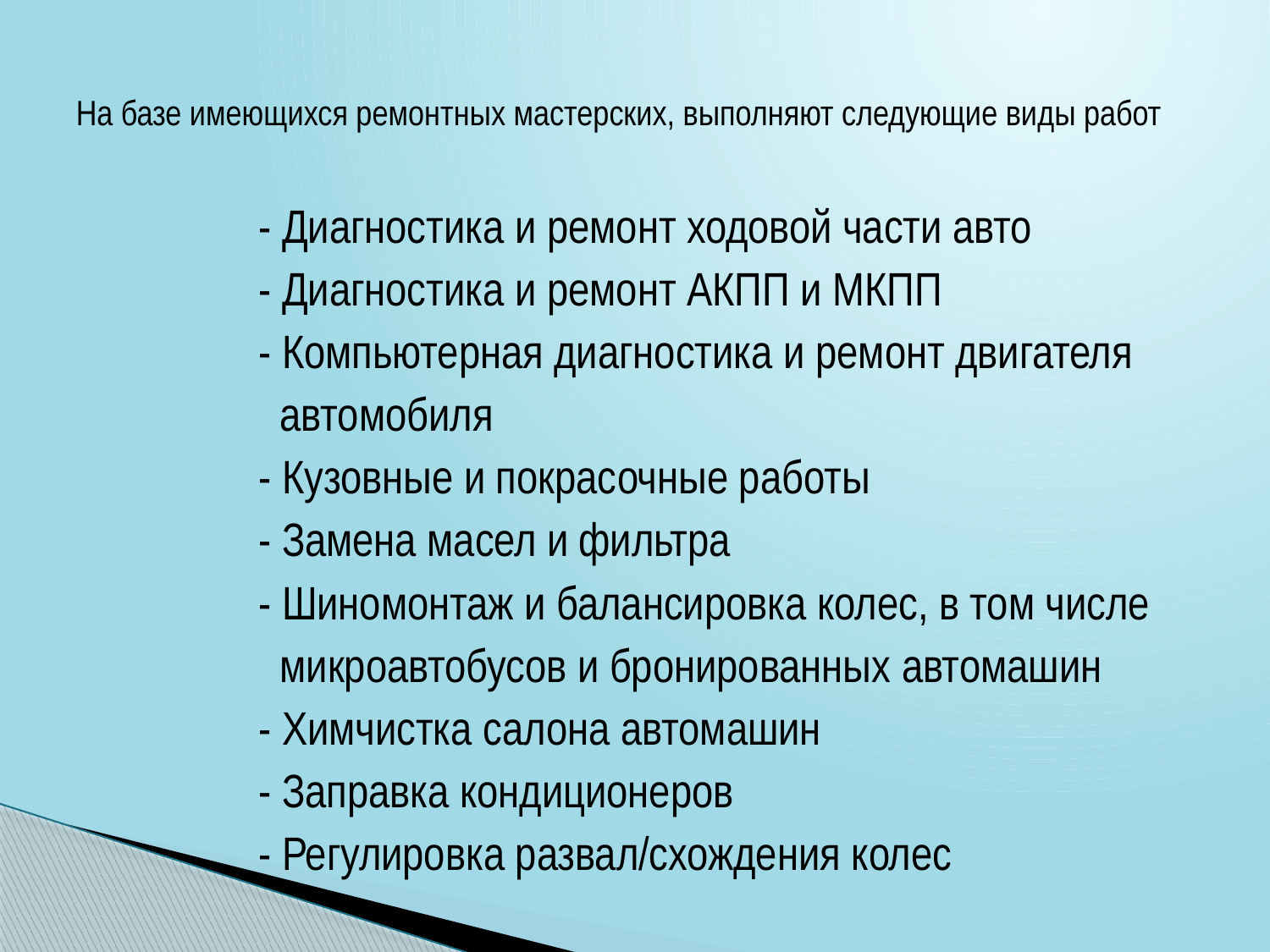

# На базе имеющихся ремонтных мастерских, выполняют следующие виды работ

- Диагностика и ремонт ходовой части авто
- Диагностика и ремонт АКПП и МКПП
- Компьютерная диагностика и ремонт двигателя
  автомобиля
- Кузовные и покрасочные работы
- Замена масел и фильтра
- Шиномонтаж и балансировка колес, в том числе
  микроавтобусов и бронированных автомашин
- Химчистка салона автомашин
- Заправка кондиционеров
- Регулировка развал/схождения колес